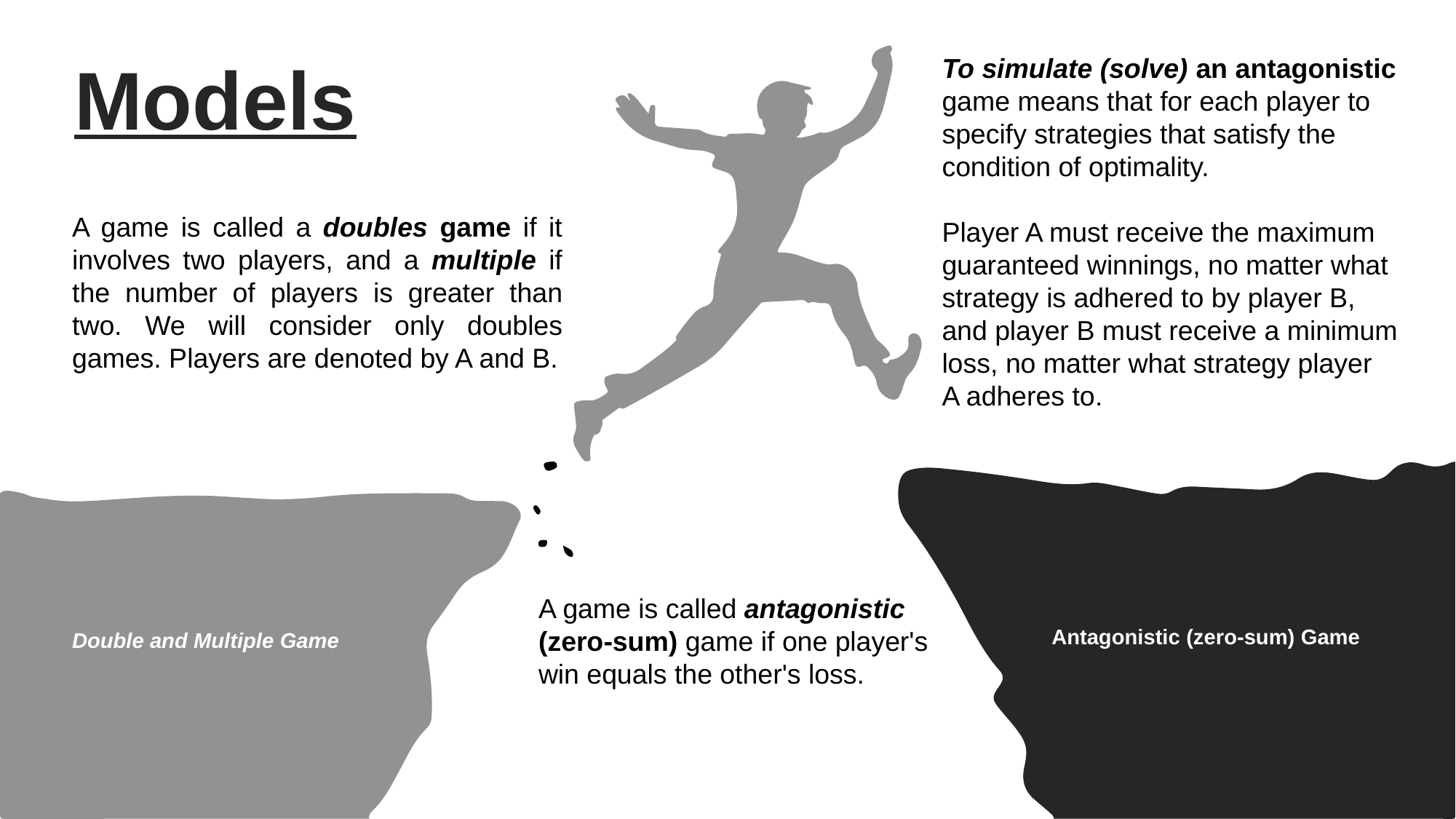

To simulate (solve) an antagonistic
game means that for each player to specify strategies that satisfy the condition of optimality.

Player A must receive the maximum guaranteed winnings, no matter what strategy is adhered to by player B, and player B must receive a minimum loss, no matter what strategy player
A adheres to.
Models
A game is called a doubles game if it involves two players, and a multiple if the number of players is greater than two. We will consider only doubles games. Players are denoted by A and B.

A game is called antagonistic (zero-sum) game if one player's win equals the other's loss.
Antagonistic (zero-sum) Game
Double and Multiple Game